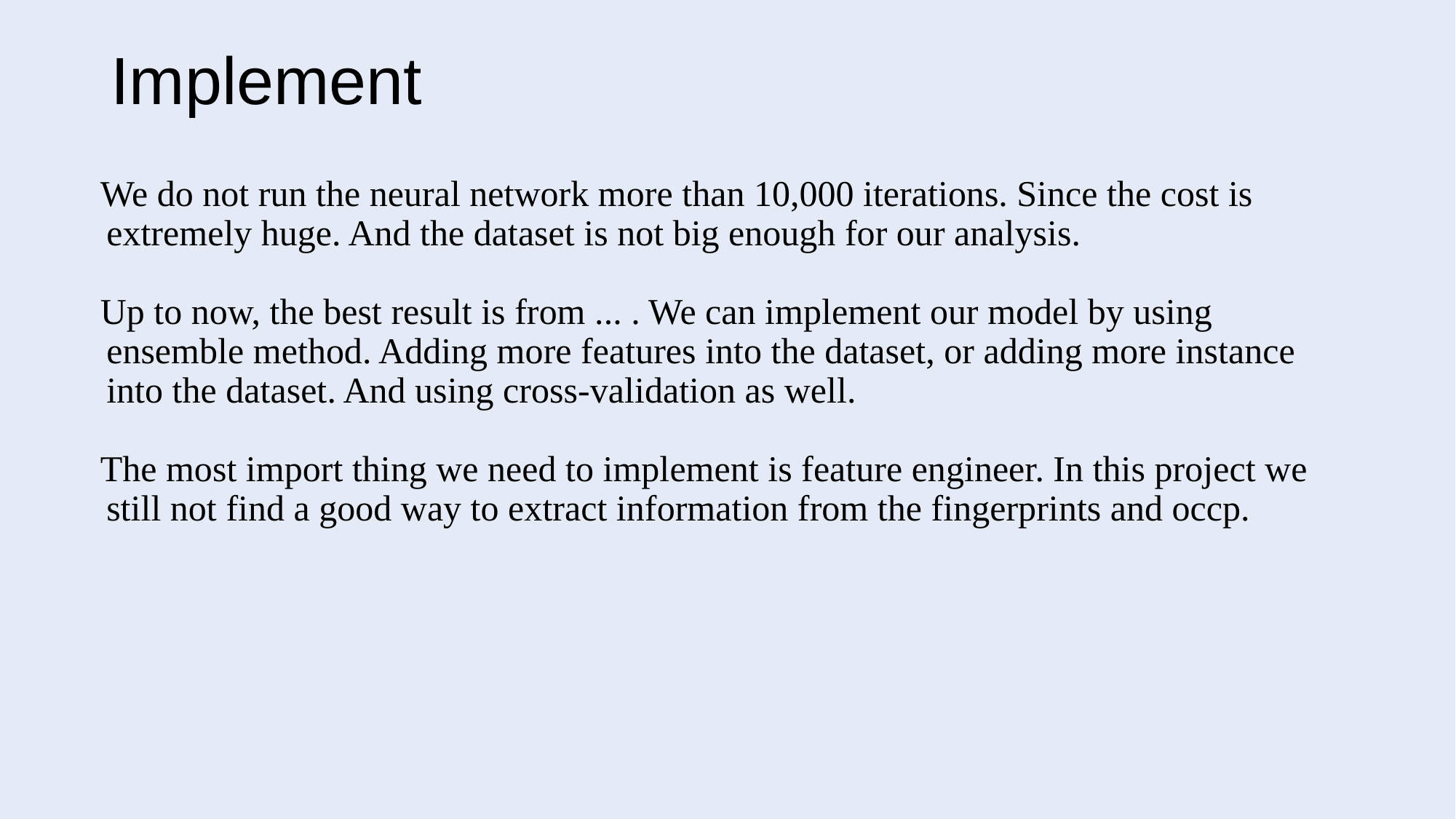

We do not run the neural network more than 10,000 iterations. Since the cost is extremely huge. And the dataset is not big enough for our analysis.

Up to now, the best result is from ... . We can implement our model by using ensemble method. Adding more features into the dataset, or adding more instance into the dataset. And using cross-validation as well.

The most import thing we need to implement is feature engineer. In this project we still not find a good way to extract information from the fingerprints and occp.

# Implement